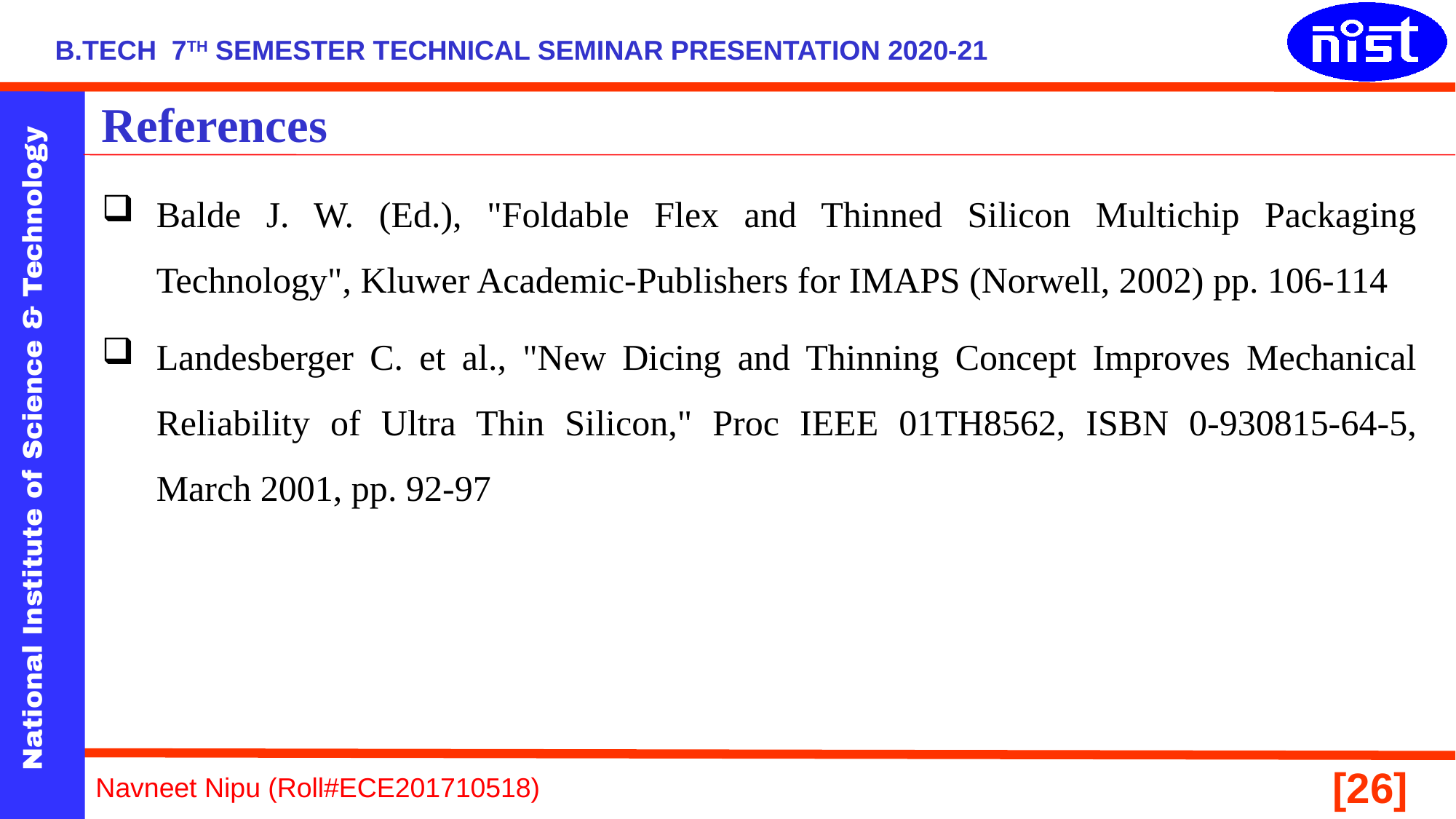

References
Balde J. W. (Ed.), "Foldable Flex and Thinned Silicon Multichip Packaging Technology", Kluwer Academic-Publishers for IMAPS (Norwell, 2002) pp. 106-114
Landesberger C. et al., "New Dicing and Thinning Concept Improves Mechanical Reliability of Ultra Thin Silicon," Proc IEEE 01TH8562, ISBN 0-930815-64-5, March 2001, pp. 92-97